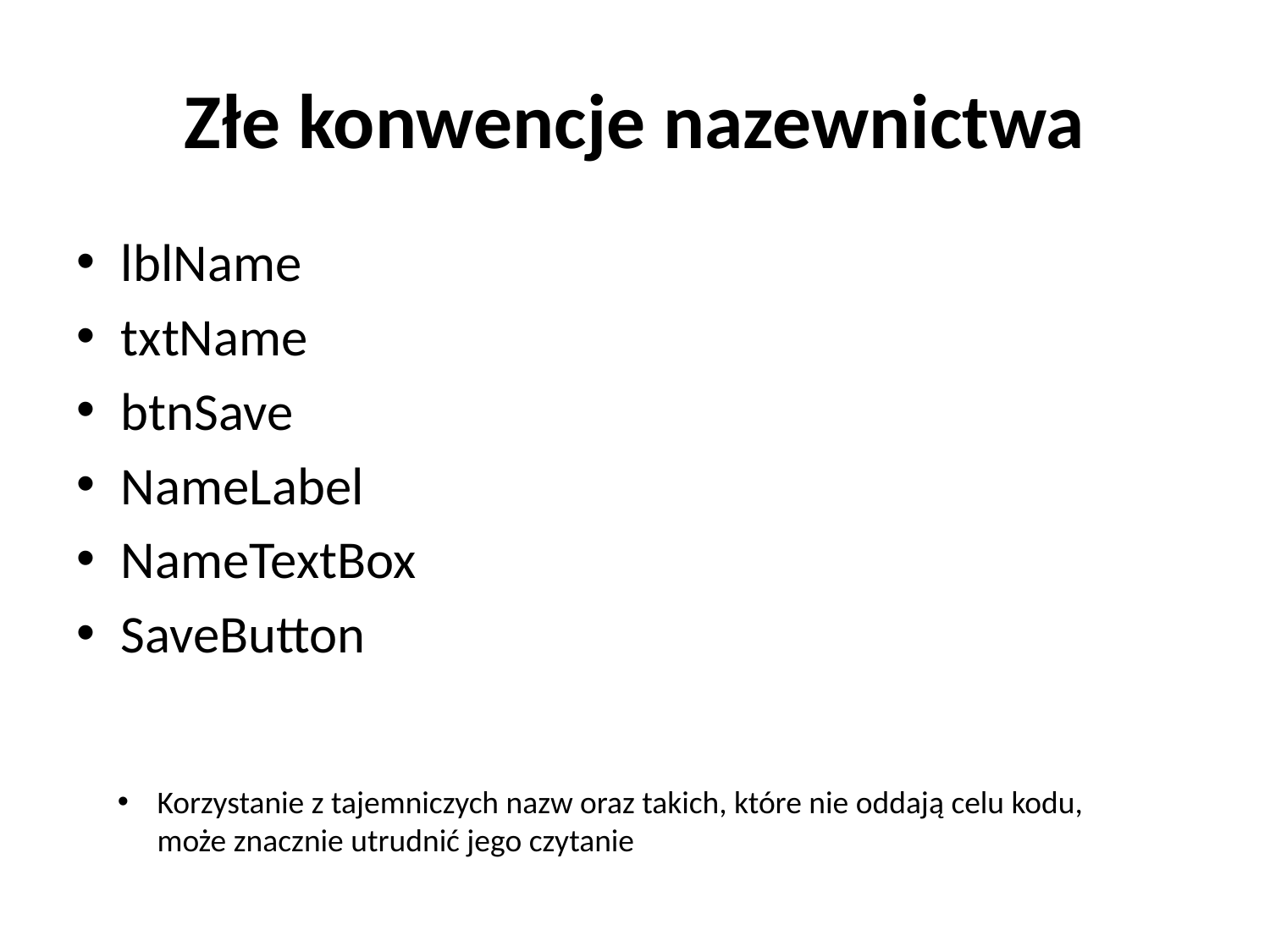

# Złe konwencje nazewnictwa
lblName
txtName
btnSave
NameLabel
NameTextBox
SaveButton
Korzystanie z tajemniczych nazw oraz takich, które nie oddają celu kodu, może znacznie utrudnić jego czytanie